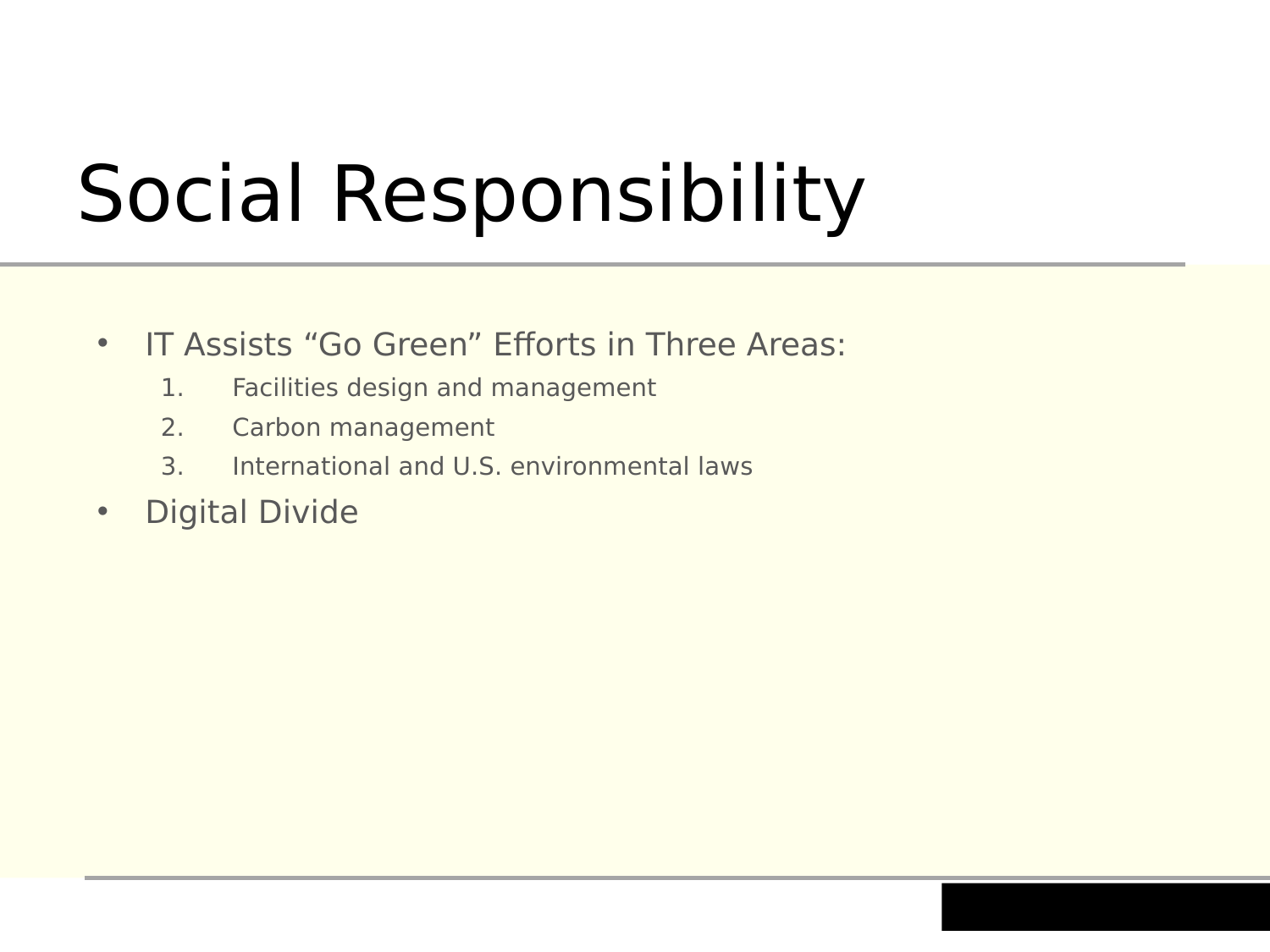

Social Responsibility
IT Assists “Go Green” Efforts in Three Areas:
Facilities design and management
Carbon management
International and U.S. environmental laws
Digital Divide